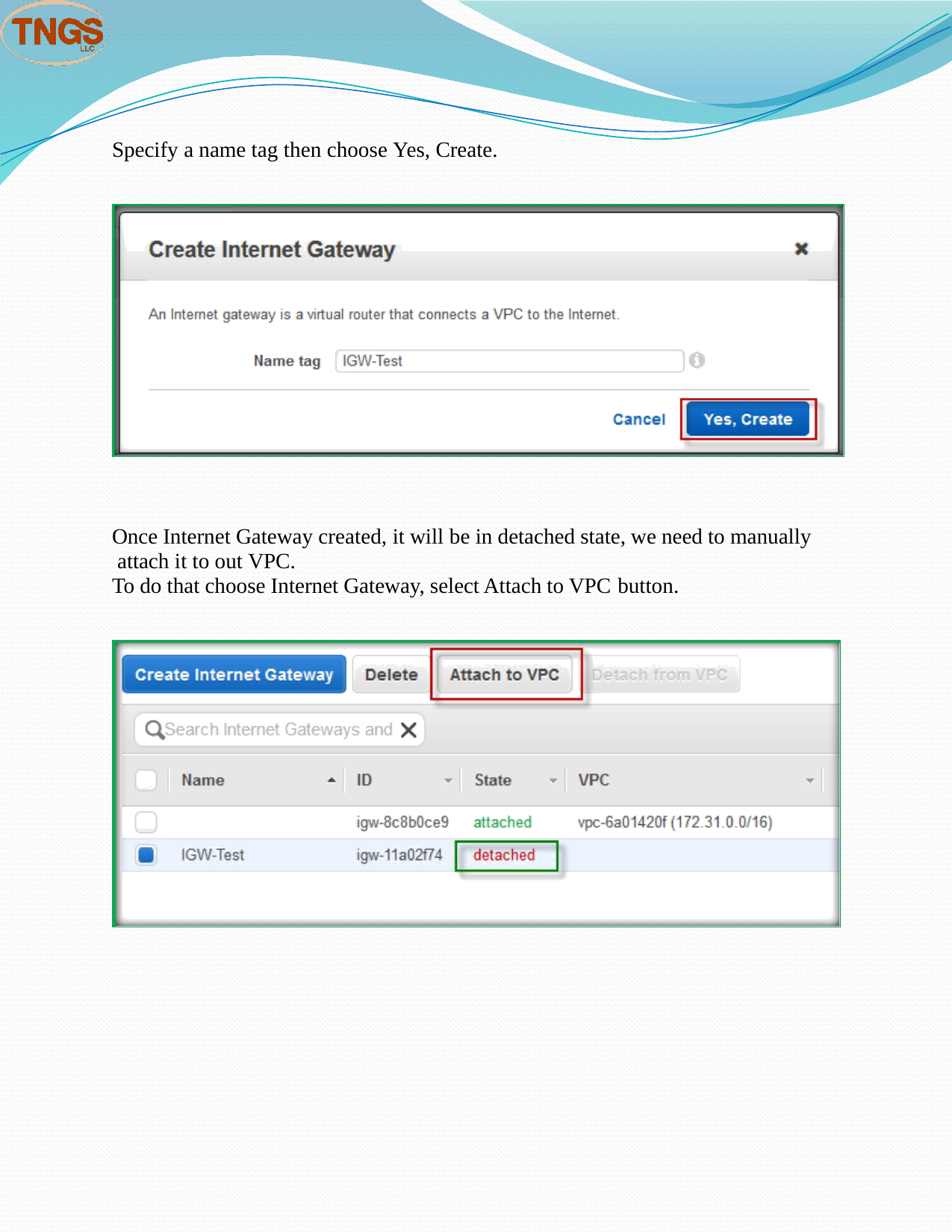

Specify a name tag then choose Yes, Create.

Once Internet Gateway created, it will be in detached state, we need to manually  attach it to out VPC.
To do that choose Internet Gateway, select Attach to VPC button.